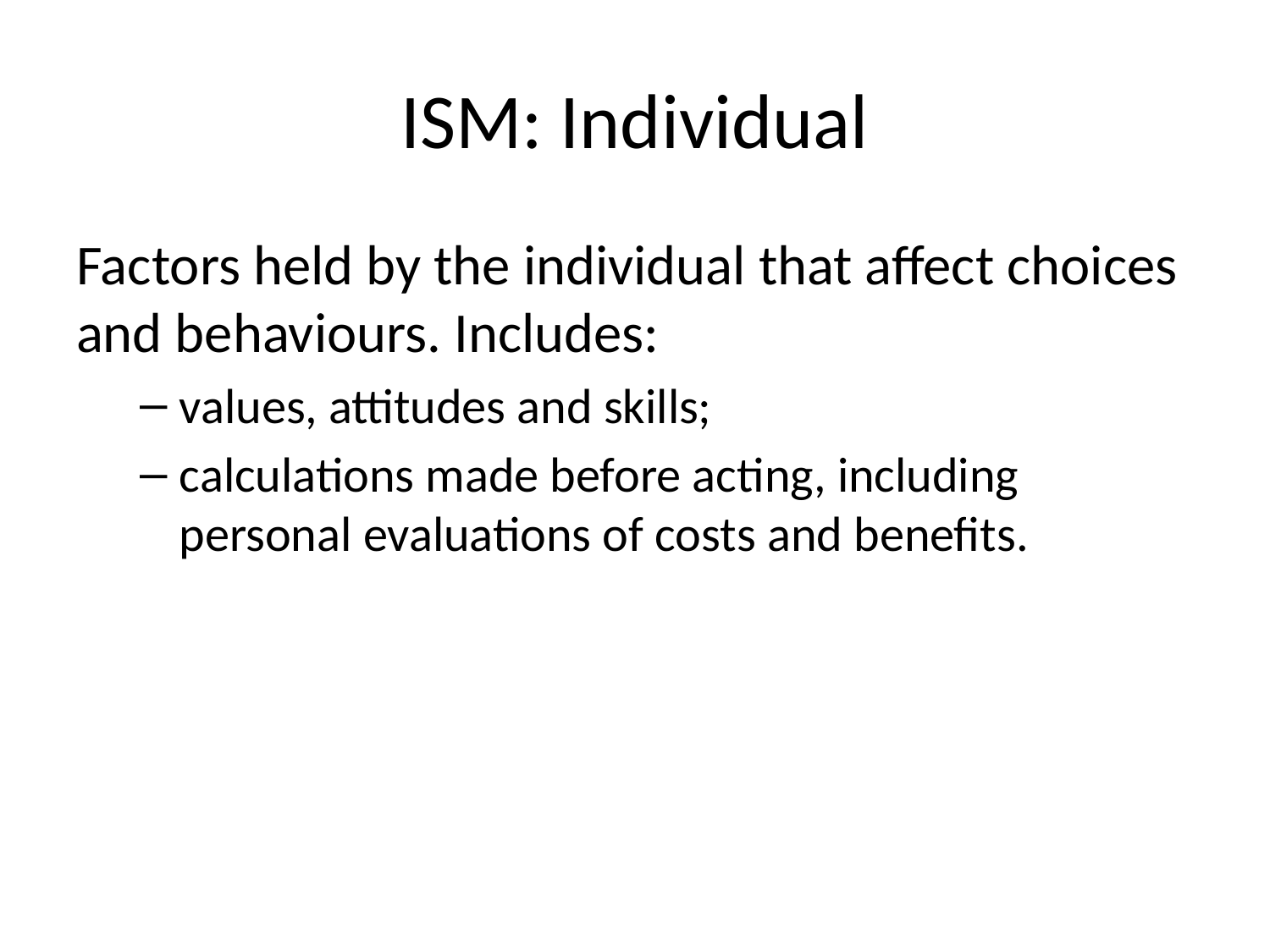

# ISM: Individual
Factors held by the individual that affect choices and behaviours. Includes:
values, attitudes and skills;
calculations made before acting, including personal evaluations of costs and benefits.